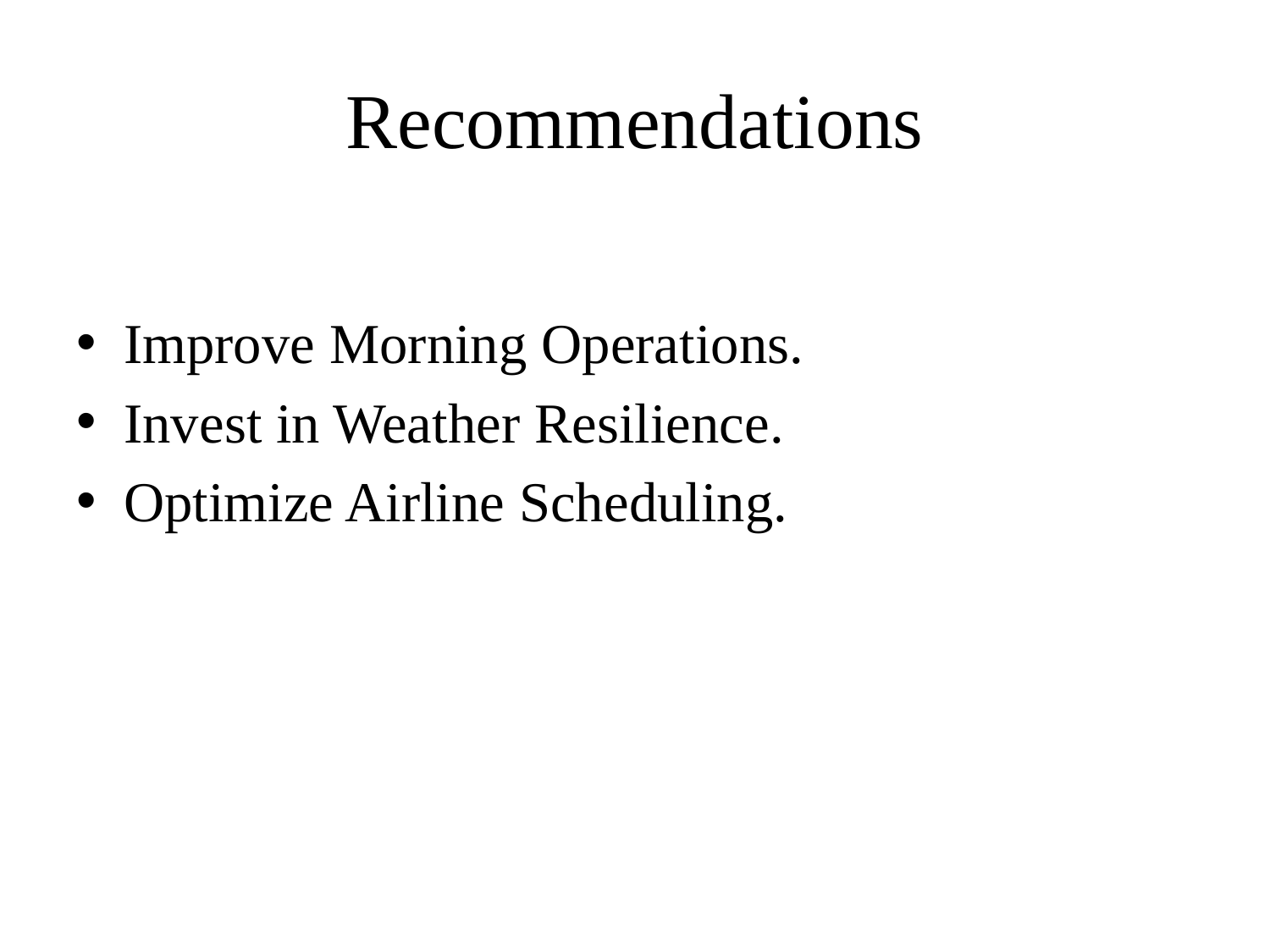

# Recommendations

Improve Morning Operations.
Invest in Weather Resilience.
Optimize Airline Scheduling.